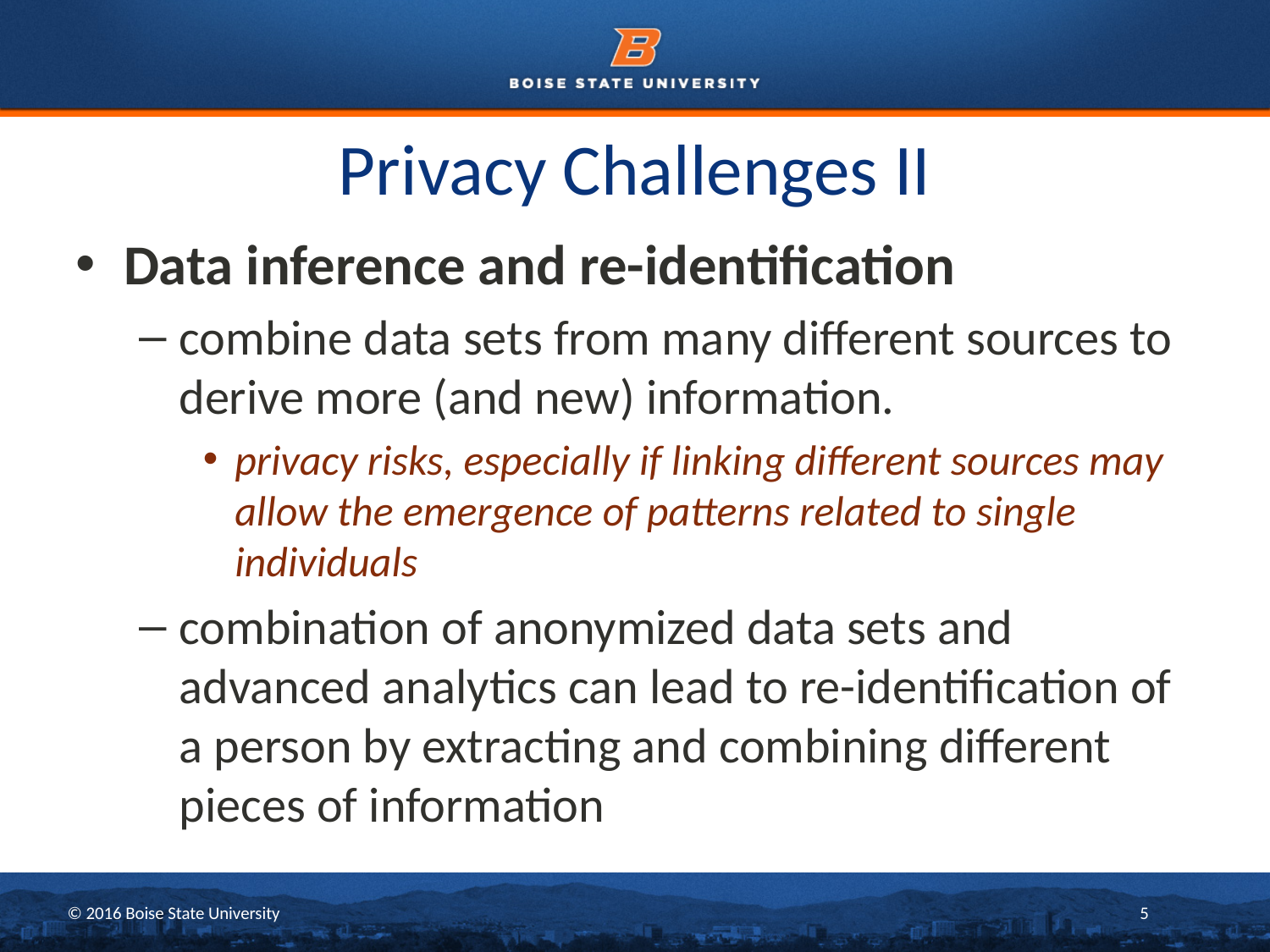

Privacy Challenges II
Data inference and re-identification
combine data sets from many different sources to derive more (and new) information.
privacy risks, especially if linking different sources may allow the emergence of patterns related to single individuals
combination of anonymized data sets and advanced analytics can lead to re-identification of a person by extracting and combining different pieces of information